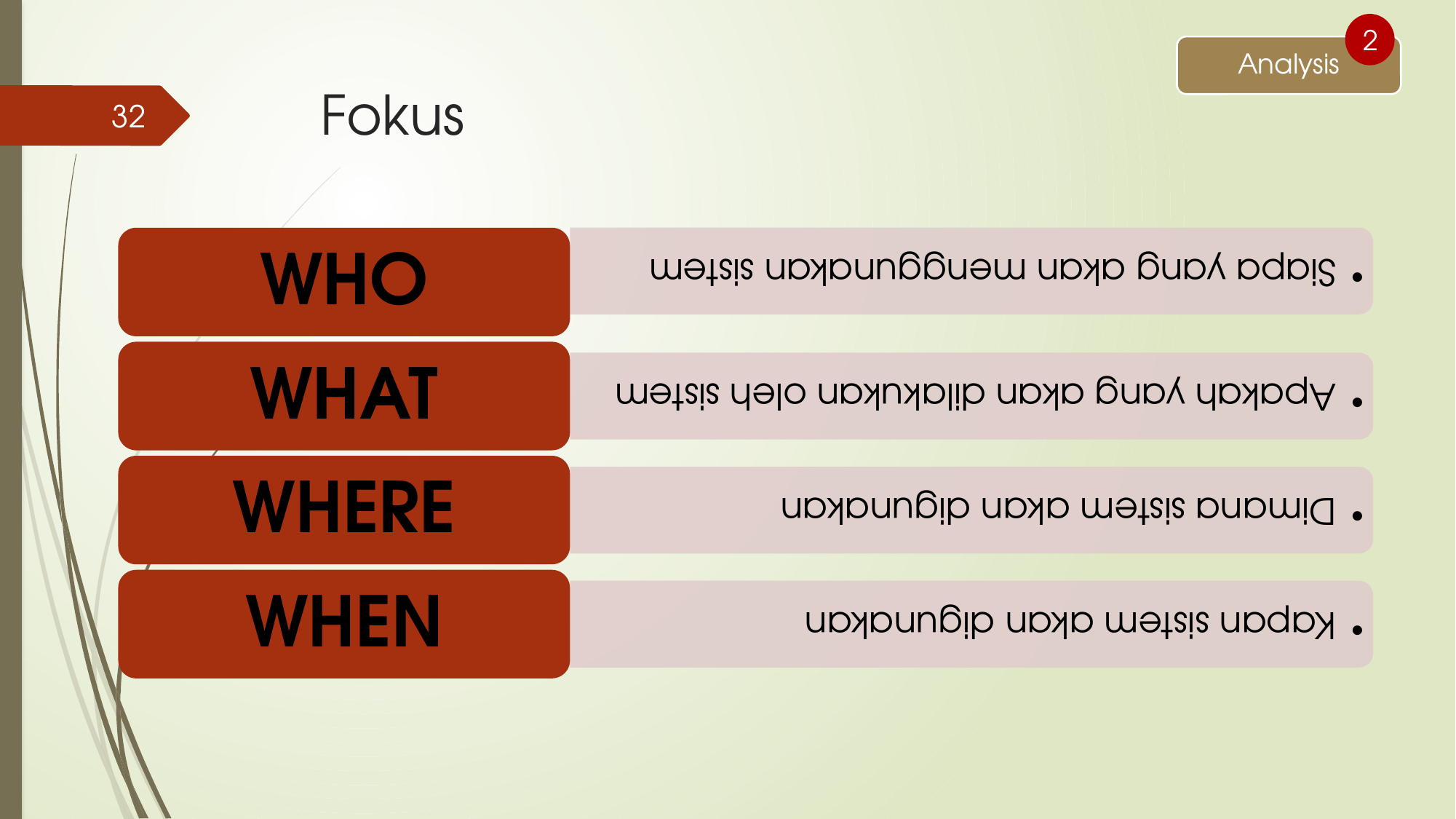

2

Analysis
# Fokus
32
Siapa yang akan menggunakan sistem
WHO
Apakah yang akan dilakukan oleh sistem
WHAT
Dimana sistem akan digunakan
WHERE
Kapan sistem akan digunakan
WHEN